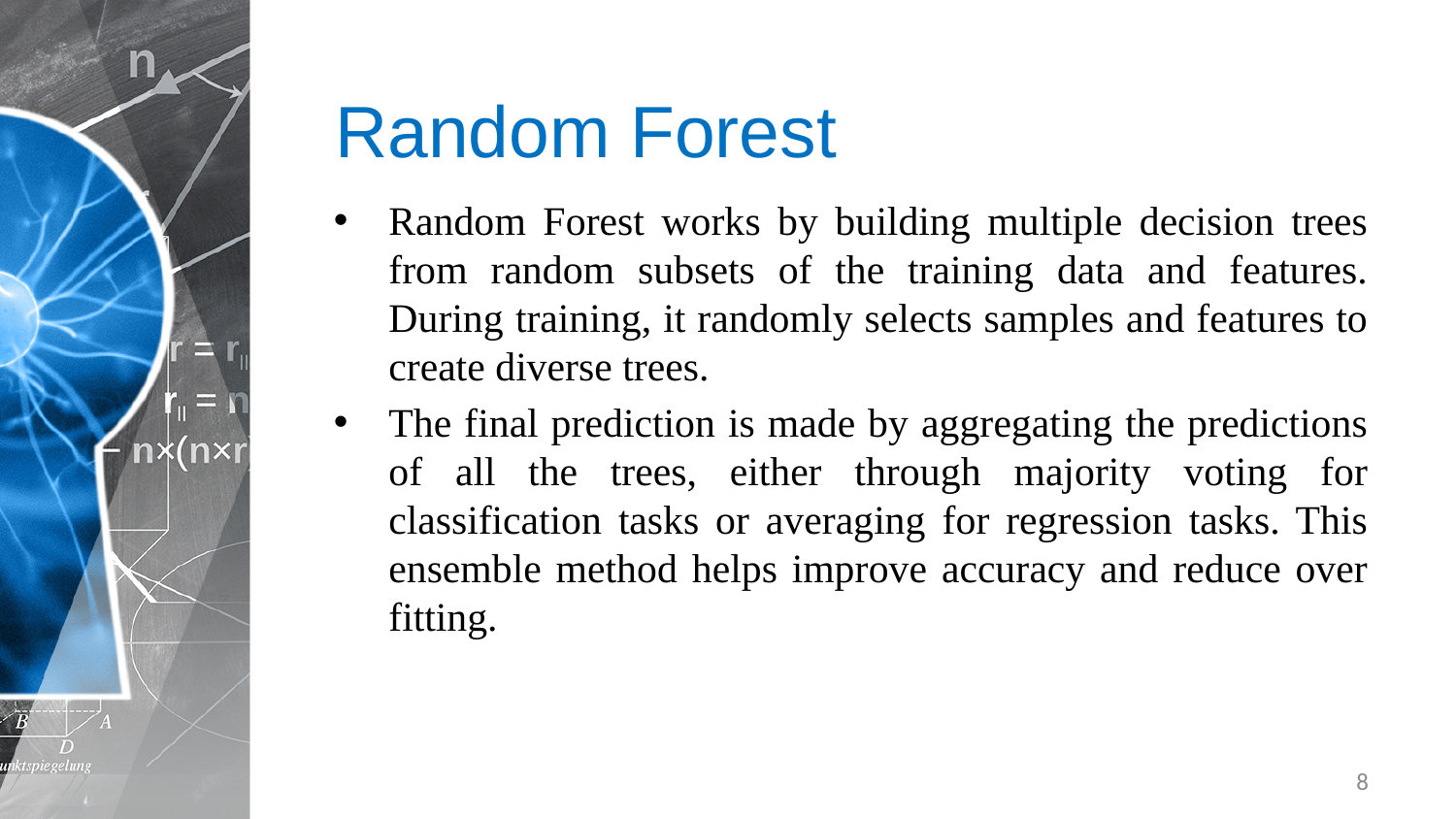

# Random Forest
Random Forest works by building multiple decision trees from random subsets of the training data and features. During training, it randomly selects samples and features to create diverse trees.
The final prediction is made by aggregating the predictions of all the trees, either through majority voting for classification tasks or averaging for regression tasks. This ensemble method helps improve accuracy and reduce over fitting.
8